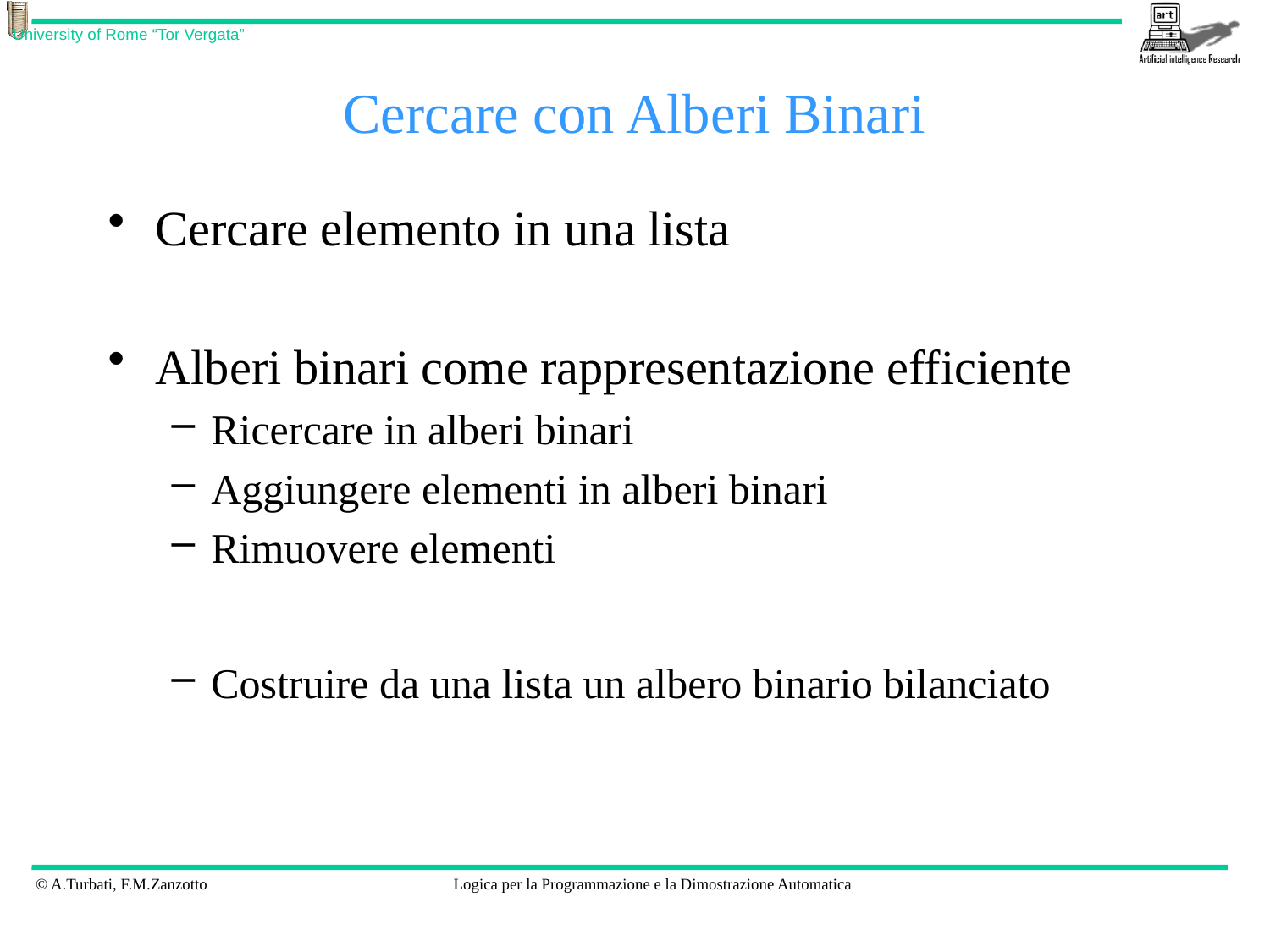

# Cercare con Alberi Binari
Cercare elemento in una lista

Alberi binari come rappresentazione efficiente
Ricercare in alberi binari
Aggiungere elementi in alberi binari
Rimuovere elementi

Costruire da una lista un albero binario bilanciato